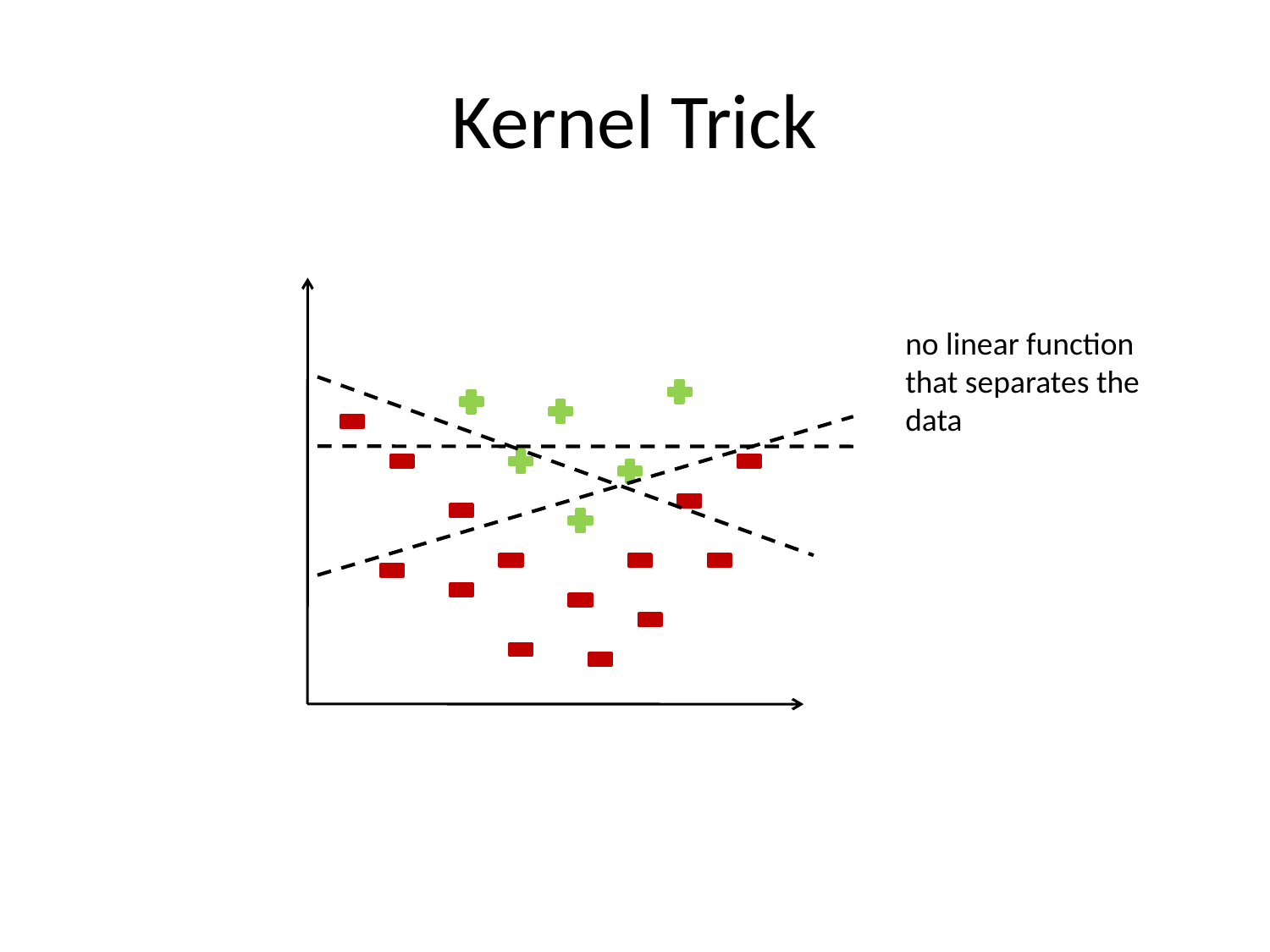

# Kernel Trick
no linear function that separates the data